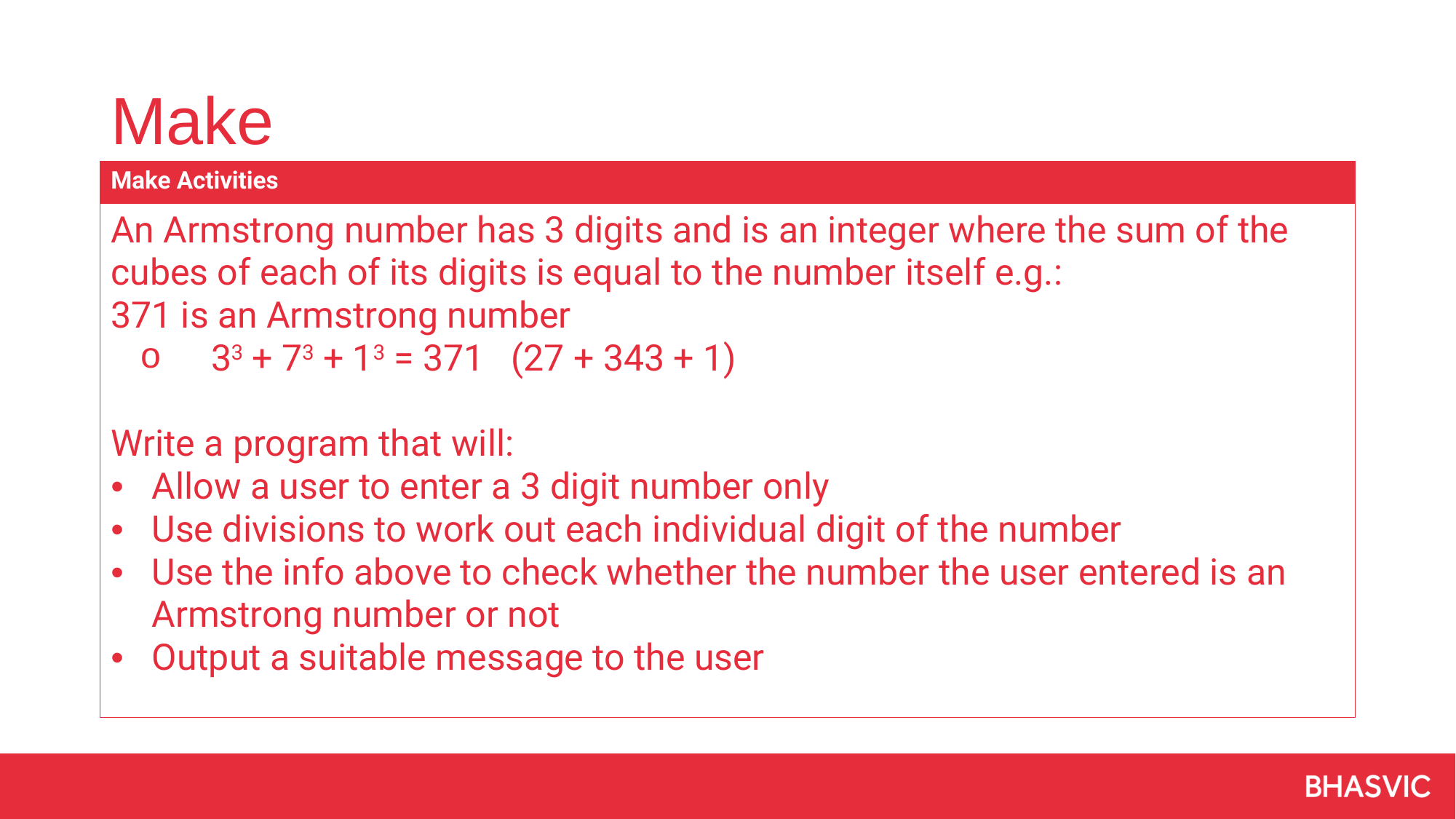

# Make
| Make Activities |
| --- |
| An Armstrong number has 3 digits and is an integer where the sum of the cubes of each of its digits is equal to the number itself e.g.: 371 is an Armstrong number 33 + 73 + 13 = 371 (27 + 343 + 1) Write a program that will: Allow a user to enter a 3 digit number only Use divisions to work out each individual digit of the number Use the info above to check whether the number the user entered is an Armstrong number or not Output a suitable message to the user |